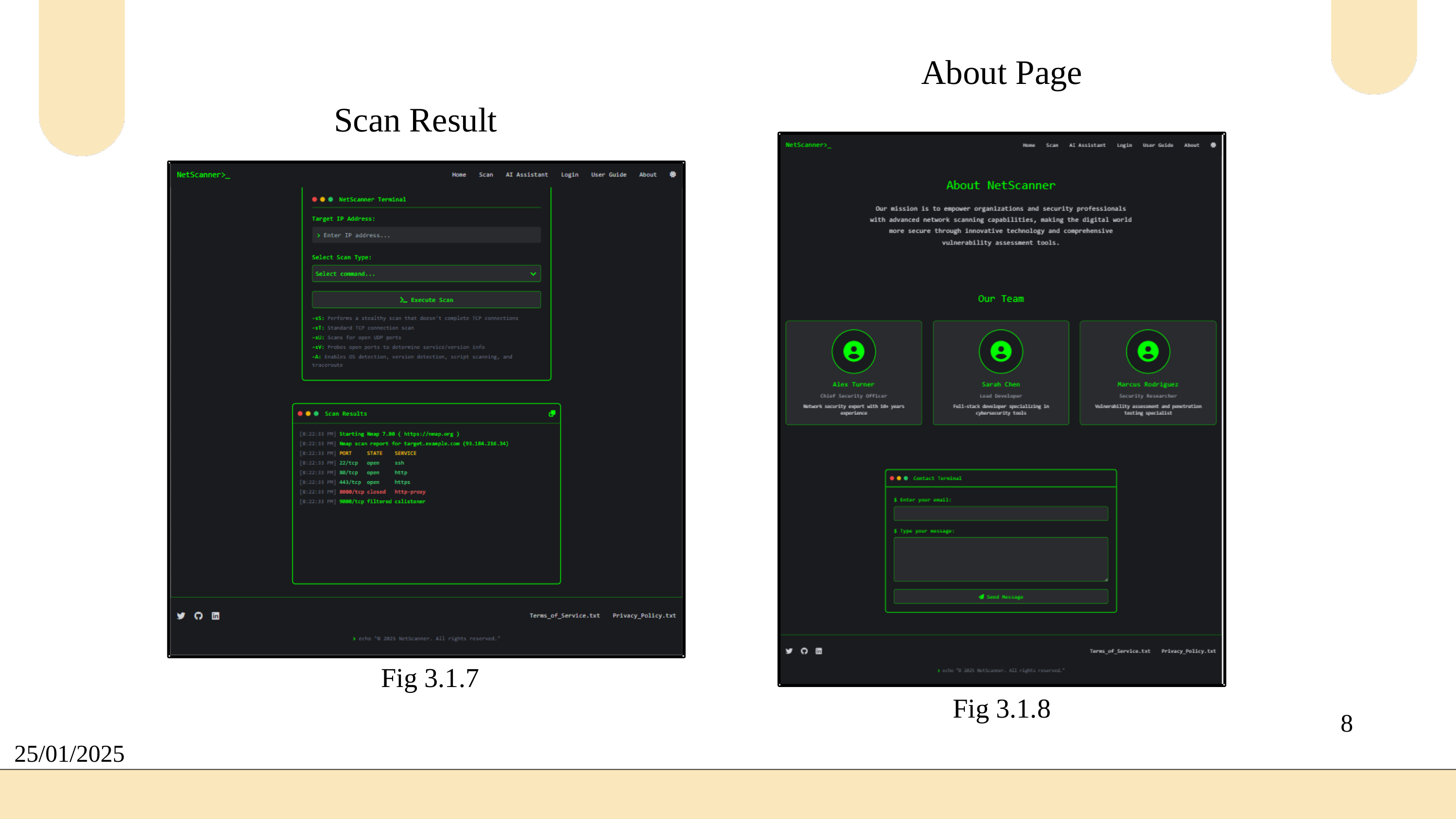

About Page

Scan Result

Fig 3.1.7

Fig 3.1.8

8

25/01/2025